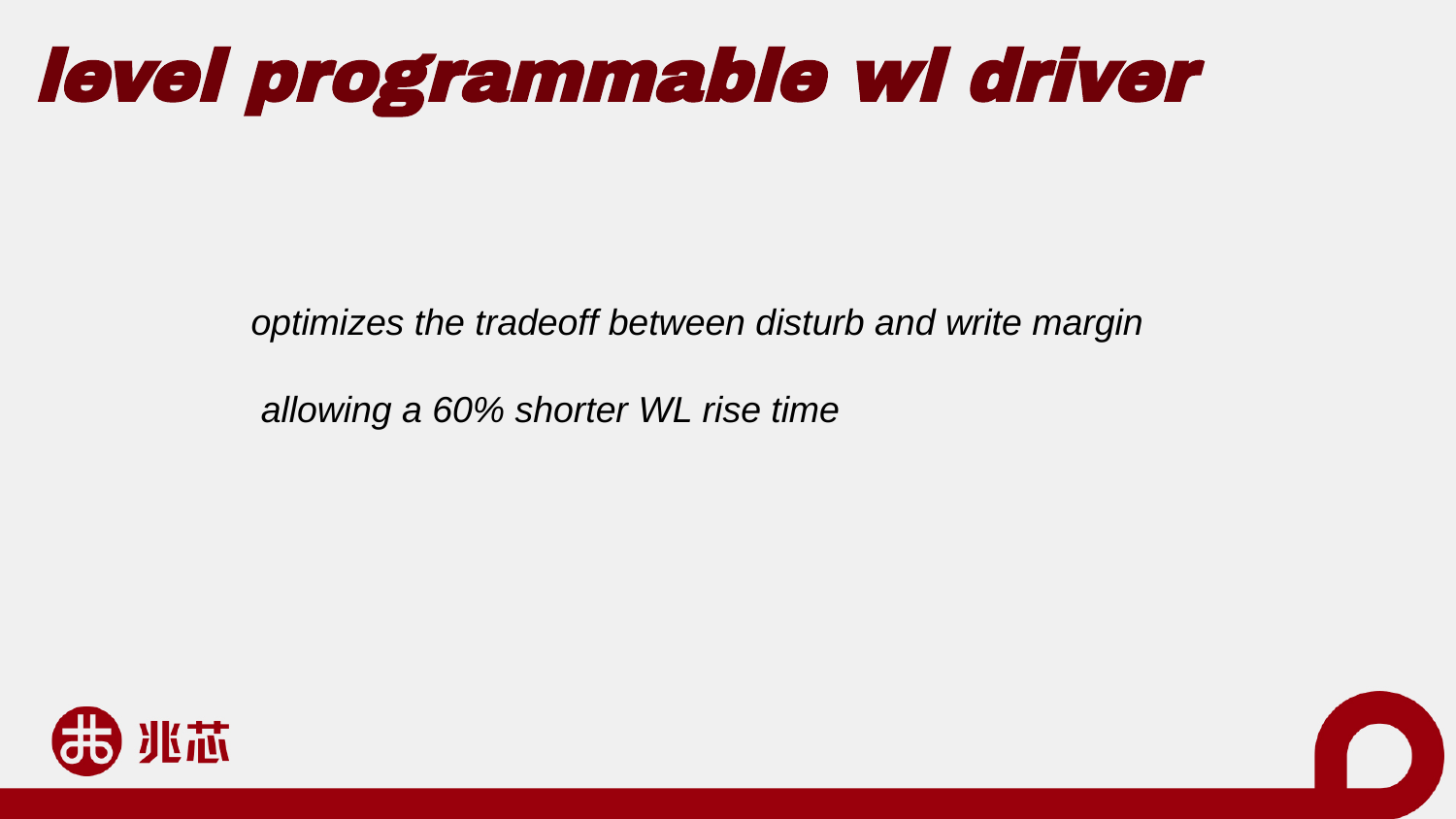

# level programmable wl driver
optimizes the tradeoff between disturb and write margin

 allowing a 60% shorter WL rise time